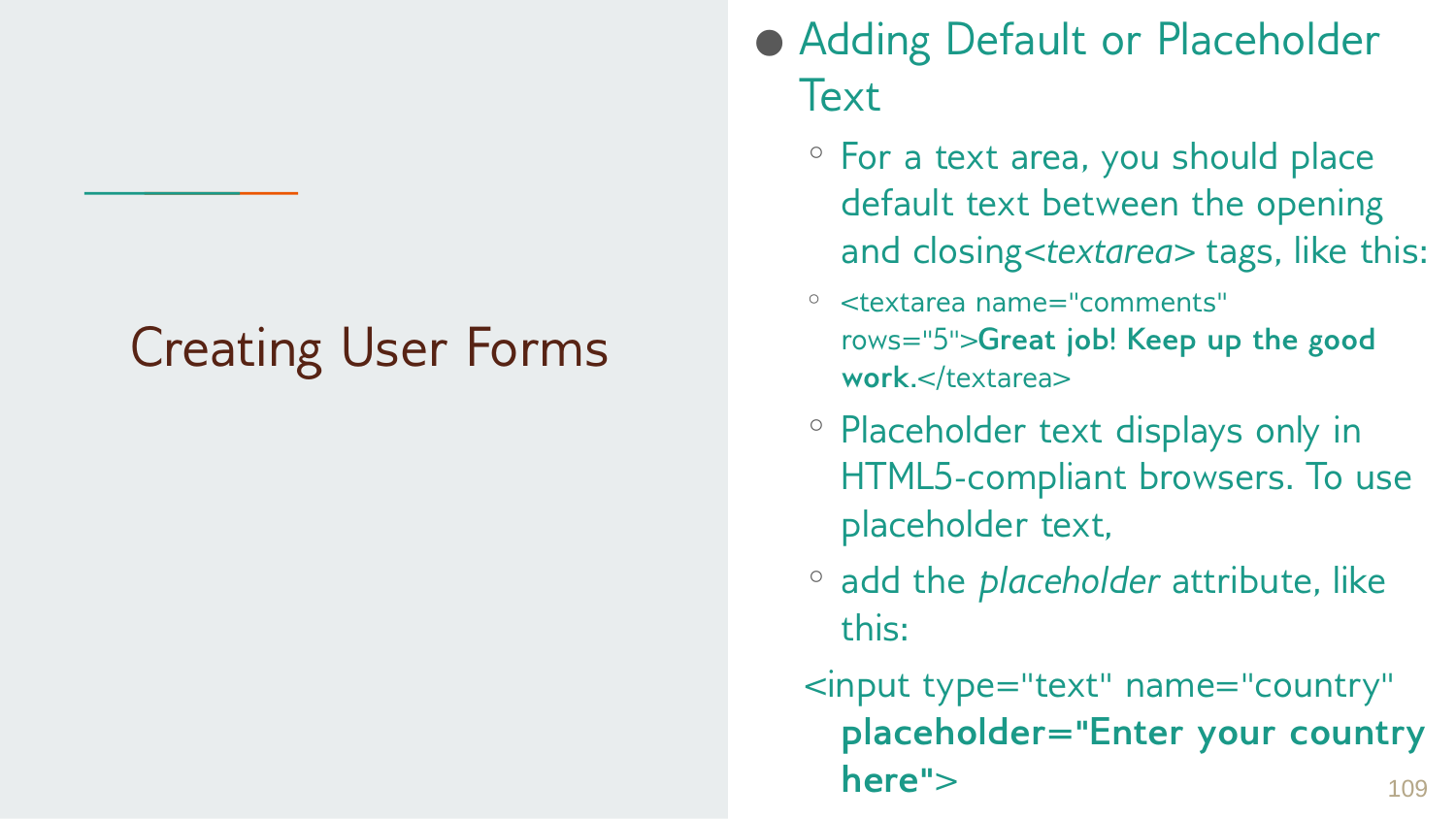

Adding Default or Placeholder Text
For a text area, you should place default text between the opening and closing<textarea> tags, like this:
<textarea name="comments" rows="5">Great job! Keep up the good work.</textarea>
Placeholder text displays only in HTML5-compliant browsers. To use placeholder text,
add the placeholder attribute, like this:
<input type="text" name="country" placeholder="Enter your country here">
# Creating User Forms

 109